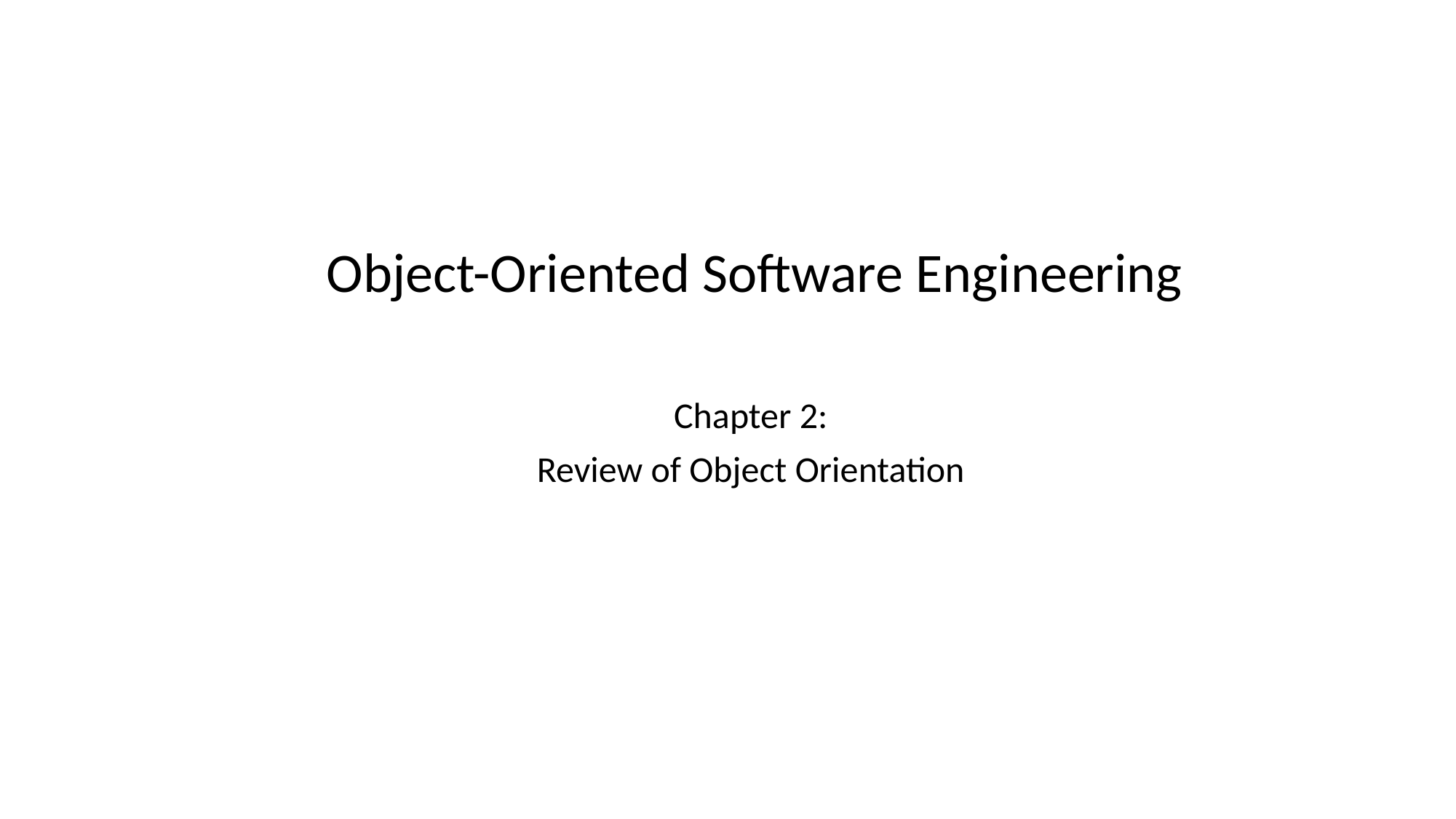

# Object-Oriented Software Engineering
Chapter 2:
Review of Object Orientation